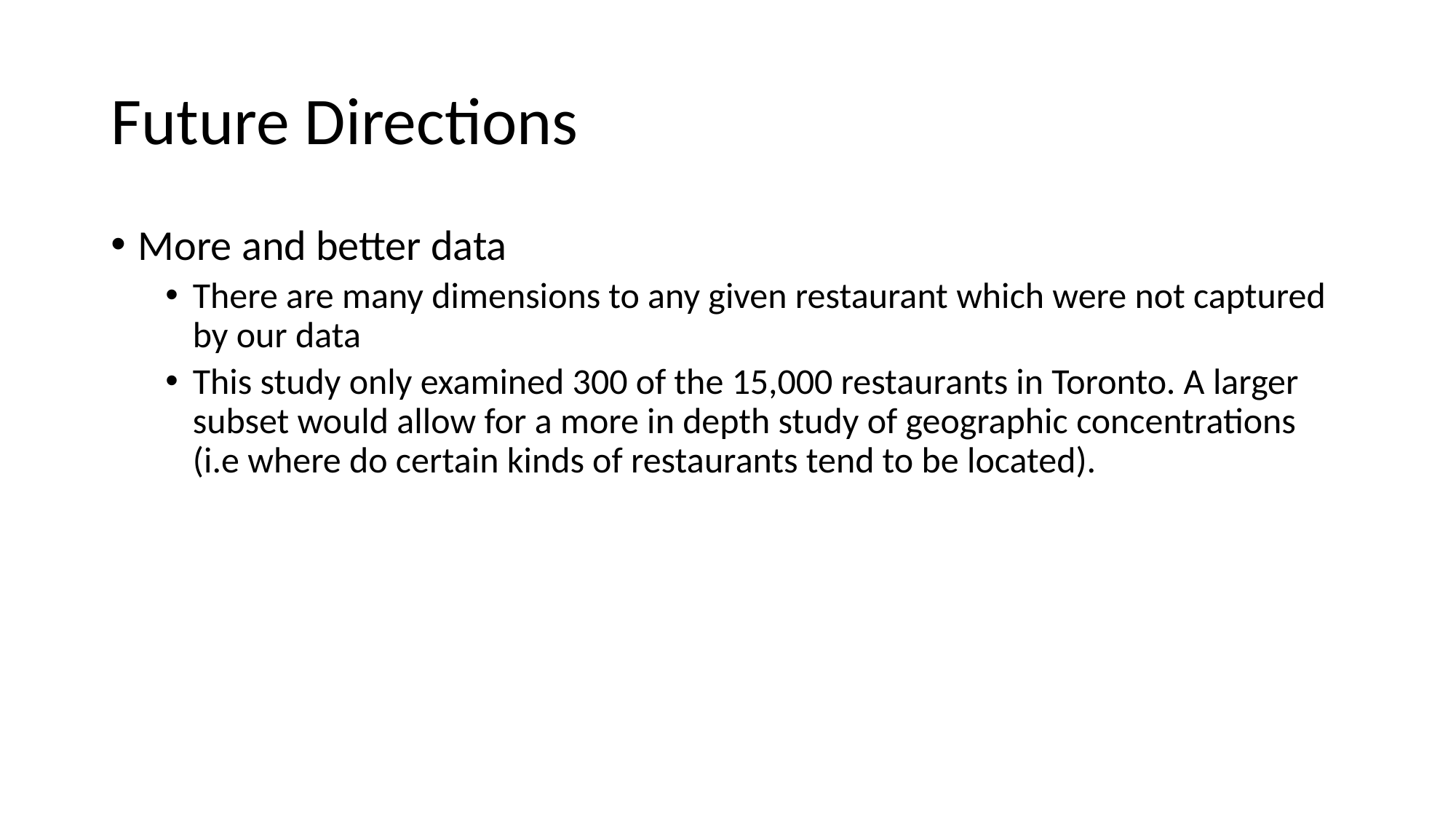

# Future Directions
More and better data
There are many dimensions to any given restaurant which were not captured by our data
This study only examined 300 of the 15,000 restaurants in Toronto. A larger subset would allow for a more in depth study of geographic concentrations (i.e where do certain kinds of restaurants tend to be located).